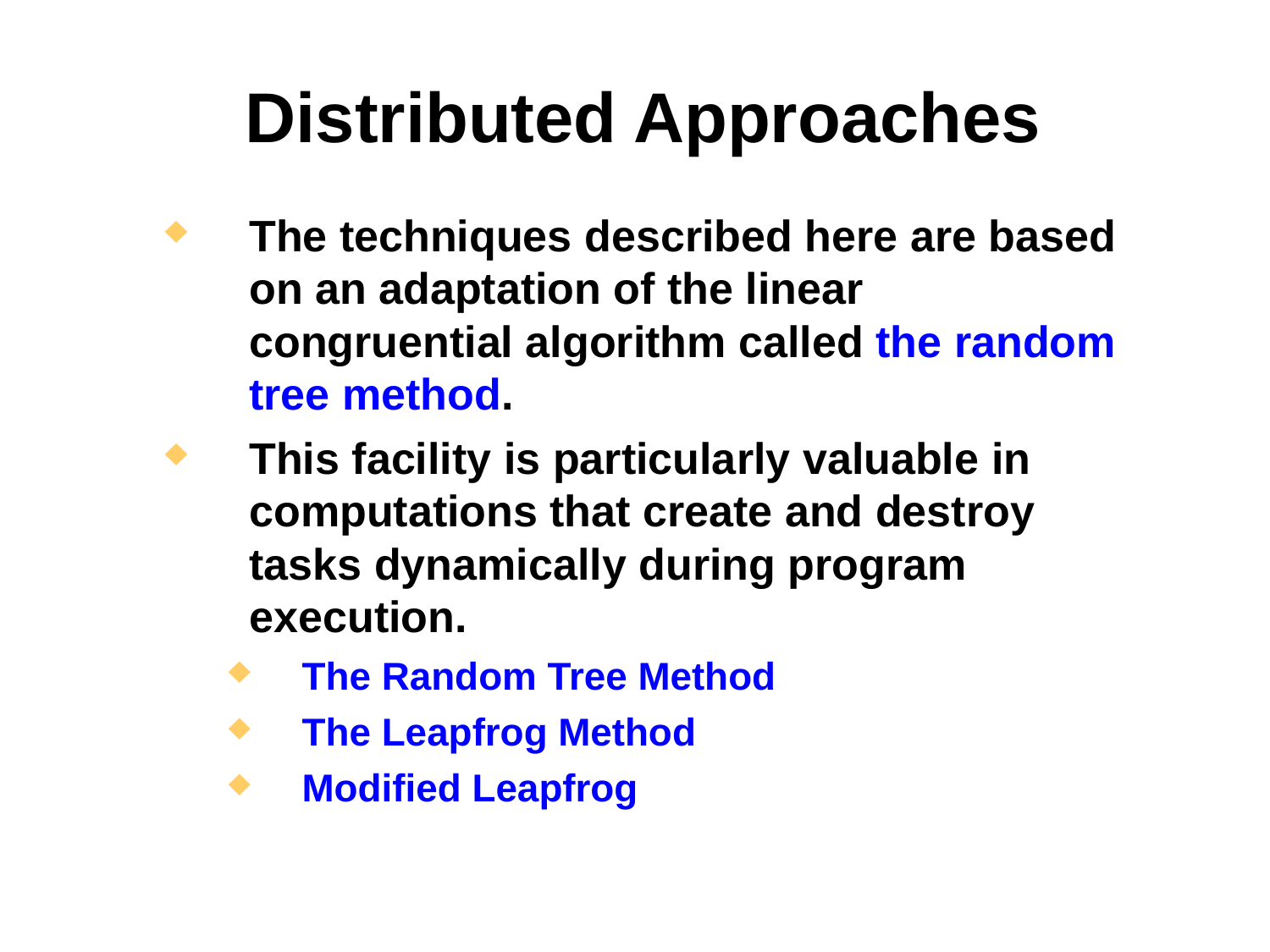

Distributed Approaches
The techniques described here are based on an adaptation of the linear congruential algorithm called the random tree method.
This facility is particularly valuable in computations that create and destroy tasks dynamically during program execution.
The Random Tree Method
The Leapfrog Method
Modified Leapfrog